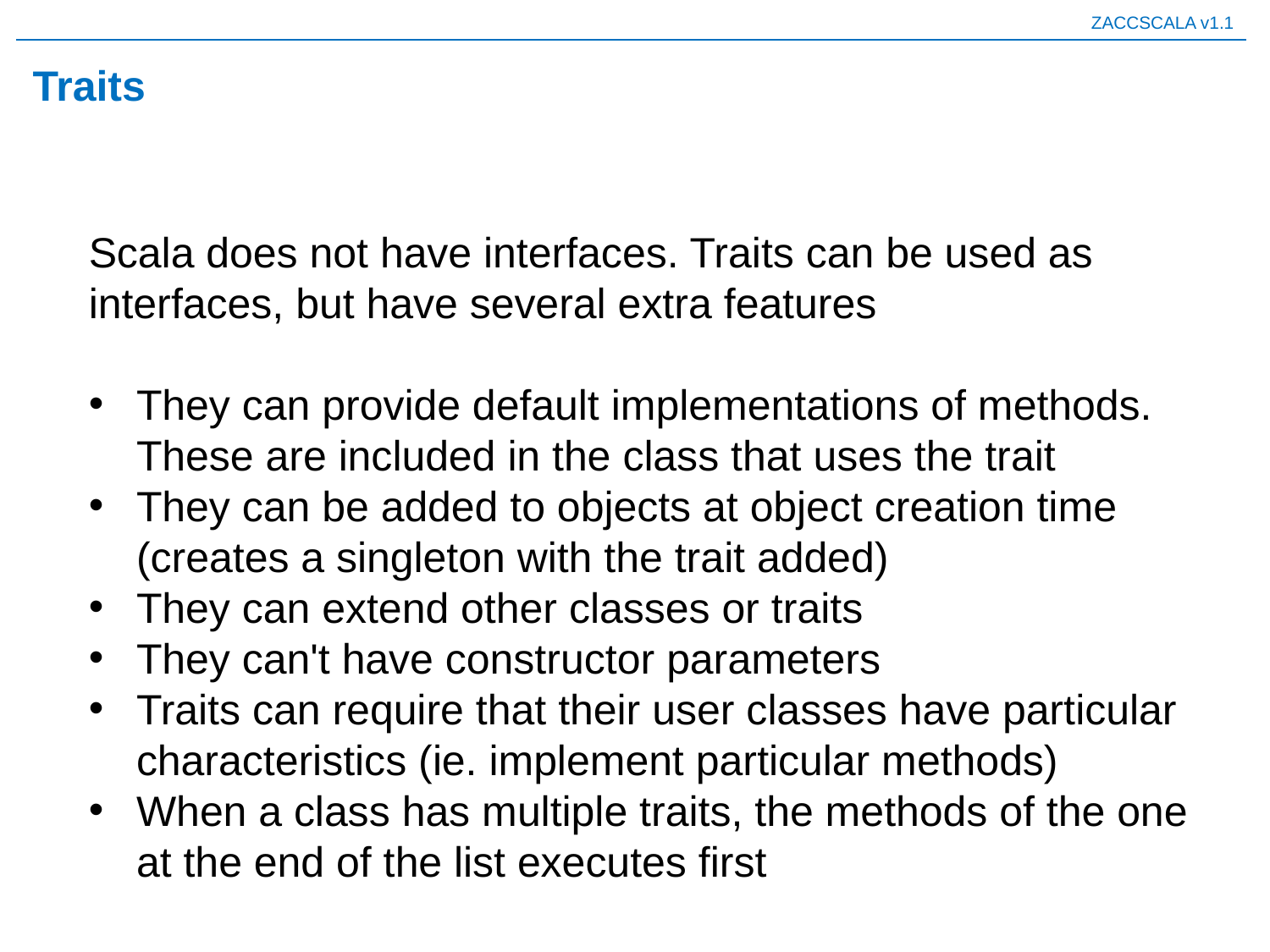

# Traits
Scala does not have interfaces. Traits can be used as interfaces, but have several extra features

They can provide default implementations of methods. These are included in the class that uses the trait
They can be added to objects at object creation time (creates a singleton with the trait added)
They can extend other classes or traits
They can't have constructor parameters
Traits can require that their user classes have particular characteristics (ie. implement particular methods)
When a class has multiple traits, the methods of the one at the end of the list executes first